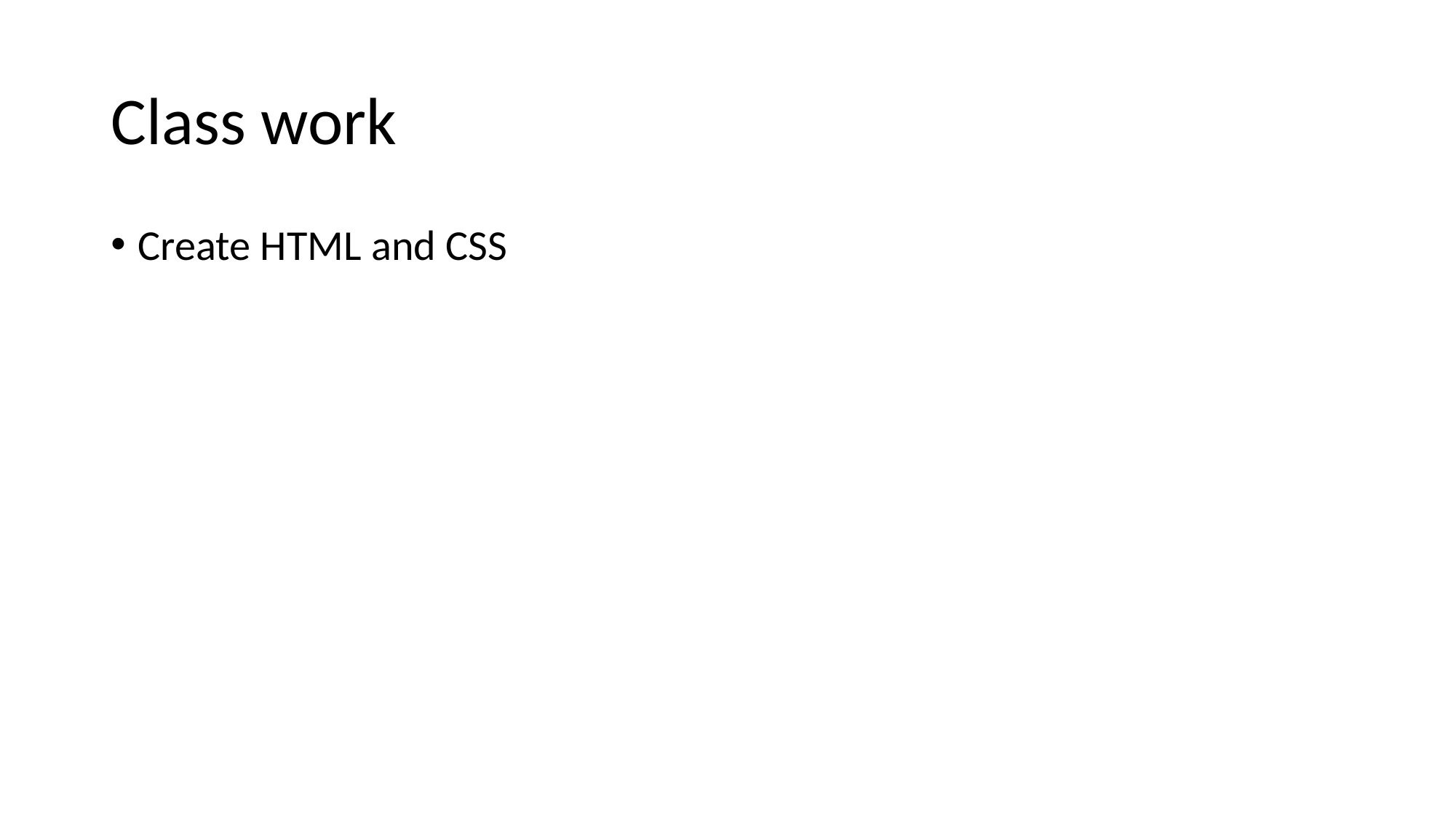

# Class work
Create HTML and CSS